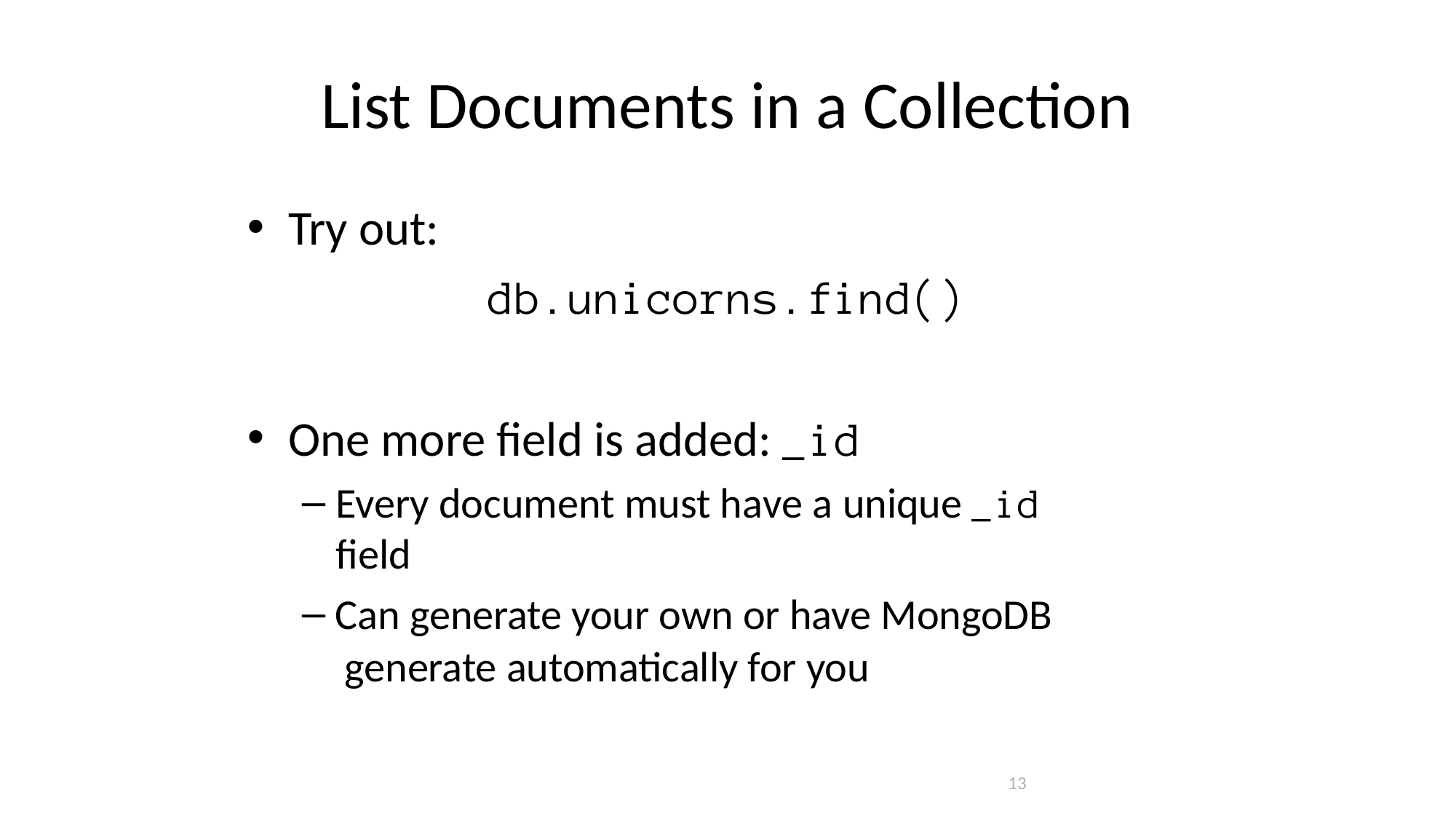

# List Documents in a Collection
Try out:
db.unicorns.find()

One more field is added: _id
Every document must have a unique _id field
Can generate your own or have MongoDB  generate automatically for you
13